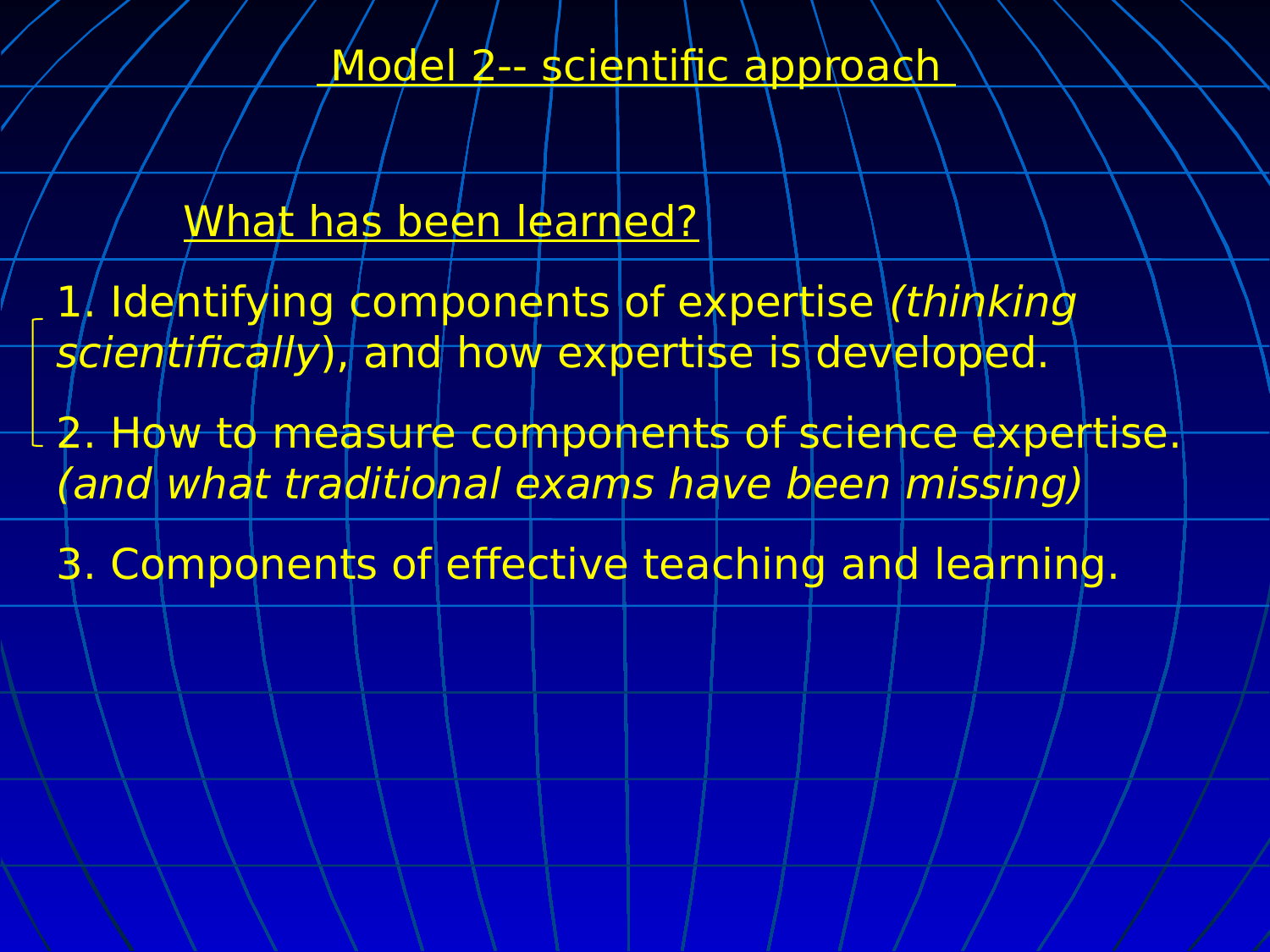

Model 2-- scientific approach
	What has been learned?

1. Identifying components of expertise (thinking scientifically), and how expertise is developed.

2. How to measure components of science expertise.
(and what traditional exams have been missing)

3. Components of effective teaching and learning.